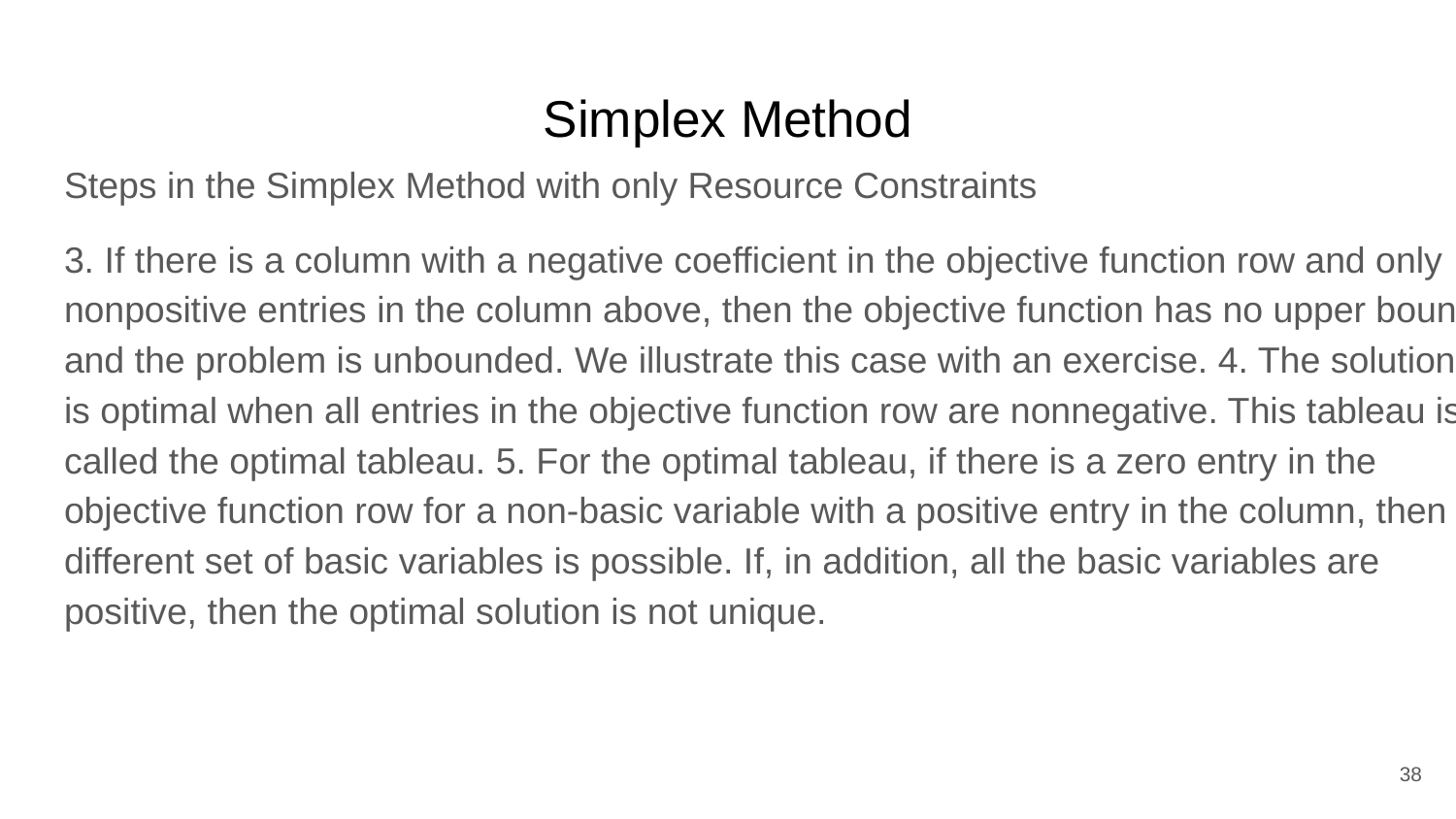

# Simplex Method
Steps in the Simplex Method with only Resource Constraints
3. If there is a column with a negative coefficient in the objective function row and only nonpositive entries in the column above, then the objective function has no upper bound and the problem is unbounded. We illustrate this case with an exercise. 4. The solution is optimal when all entries in the objective function row are nonnegative. This tableau is called the optimal tableau. 5. For the optimal tableau, if there is a zero entry in the objective function row for a non-basic variable with a positive entry in the column, then a different set of basic variables is possible. If, in addition, all the basic variables are positive, then the optimal solution is not unique.
38